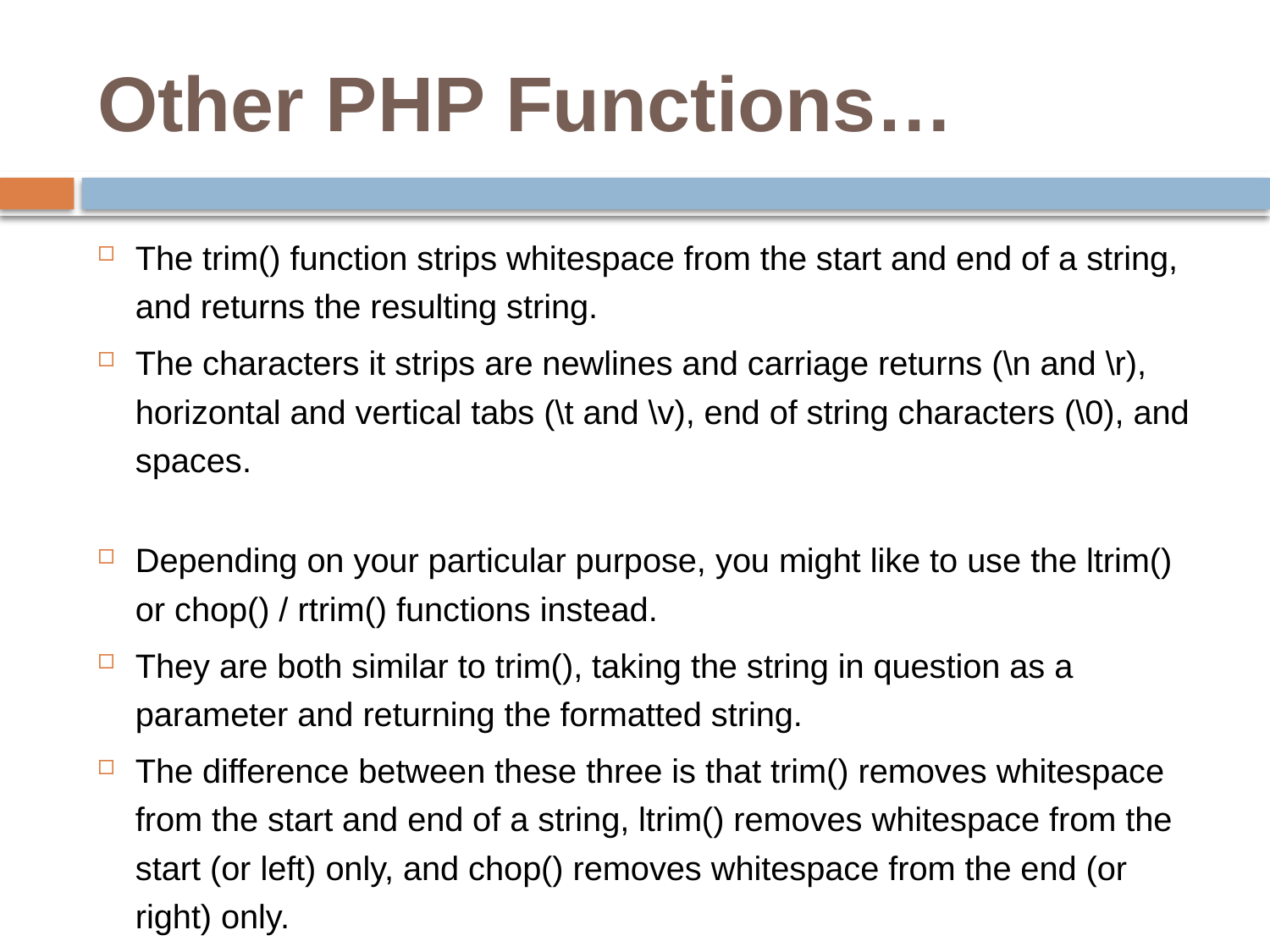

# Other PHP Functions…
The trim() function strips whitespace from the start and end of a string, and returns the resulting string.
The characters it strips are newlines and carriage returns (\n and \r), horizontal and vertical tabs (\t and \v), end of string characters (\0), and spaces.

Depending on your particular purpose, you might like to use the ltrim() or chop() / rtrim() functions instead.
They are both similar to trim(), taking the string in question as a parameter and returning the formatted string.
The difference between these three is that trim() removes whitespace from the start and end of a string, ltrim() removes whitespace from the start (or left) only, and chop() removes whitespace from the end (or right) only.